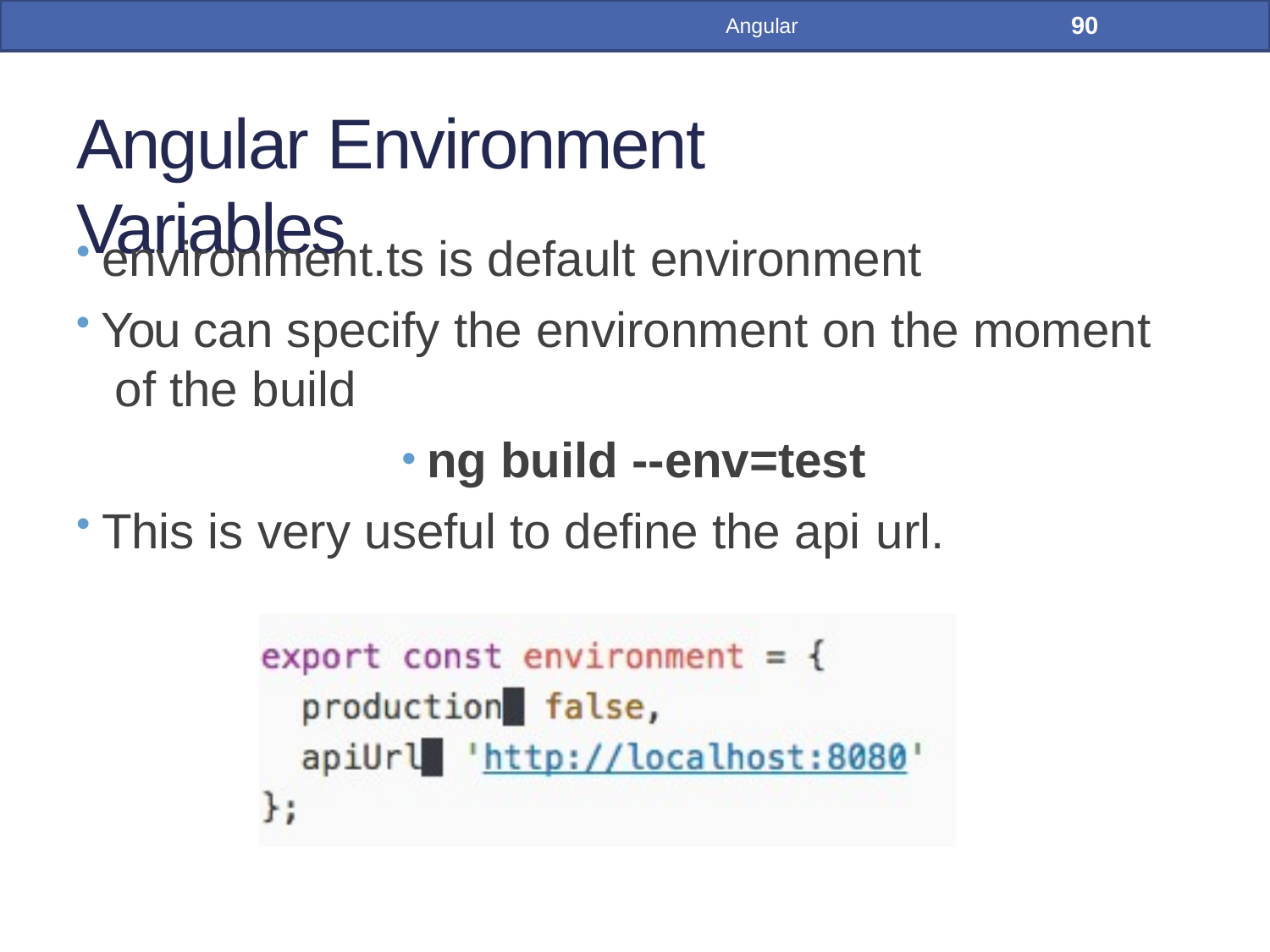

90
Angular
# Angular Environment Variables
environment.ts is default environment
You can specify the environment on the moment  of the build
ng build --env=test
This is very useful to define the api url.